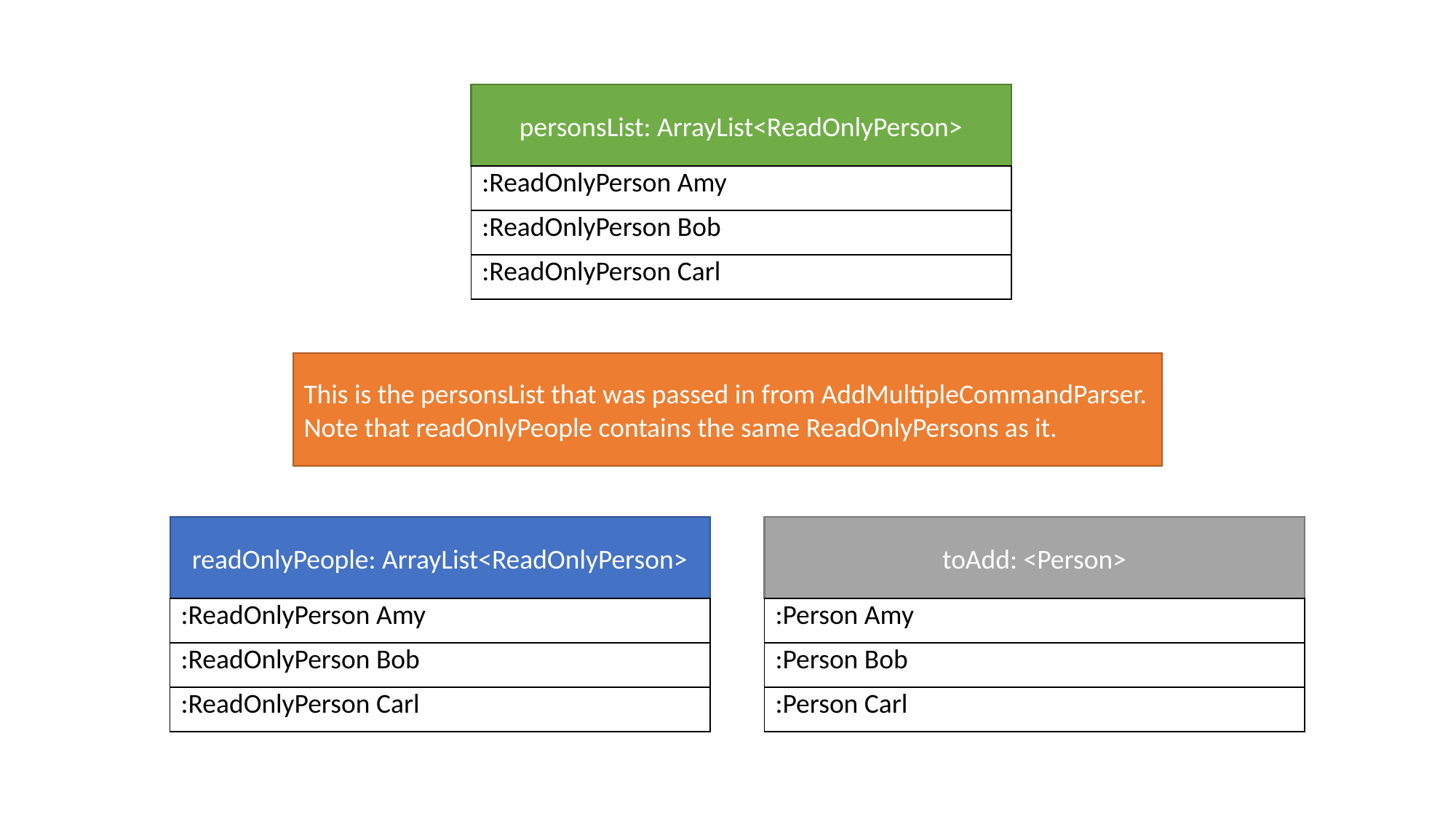

personsList: ArrayList<ReadOnlyPerson>
| :ReadOnlyPerson Amy |
| --- |
| :ReadOnlyPerson Bob |
| :ReadOnlyPerson Carl |
This is the personsList that was passed in from AddMultipleCommandParser.
Note that readOnlyPeople contains the same ReadOnlyPersons as it.
readOnlyPeople: ArrayList<ReadOnlyPerson>
toAdd: <Person>
| :ReadOnlyPerson Amy |
| --- |
| :ReadOnlyPerson Bob |
| :ReadOnlyPerson Carl |
| :Person Amy |
| --- |
| :Person Bob |
| :Person Carl |